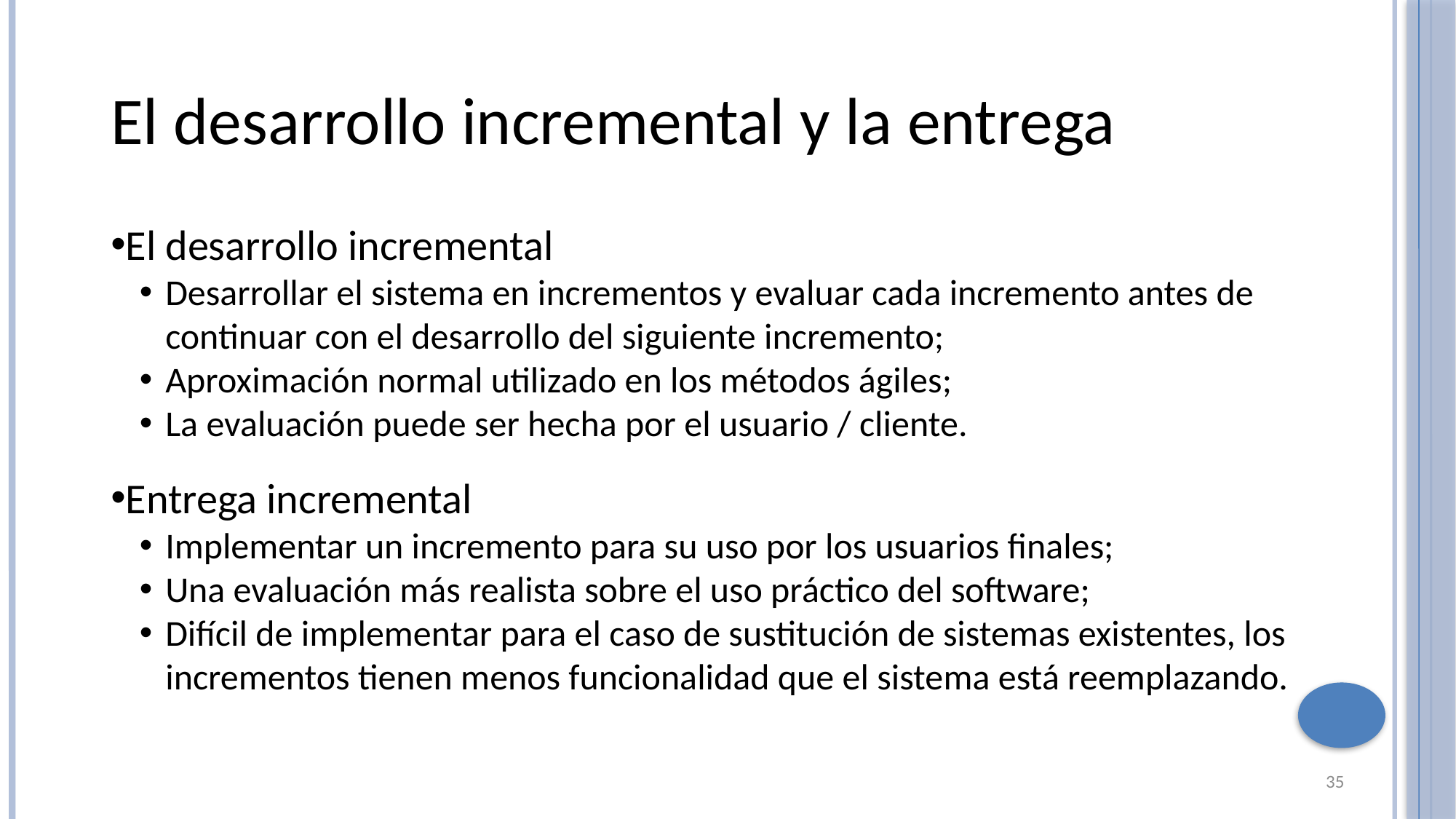

El desarrollo incremental y la entrega
El desarrollo incremental
Desarrollar el sistema en incrementos y evaluar cada incremento antes de continuar con el desarrollo del siguiente incremento;
Aproximación normal utilizado en los métodos ágiles;
La evaluación puede ser hecha por el usuario / cliente.

Entrega incremental
Implementar un incremento para su uso por los usuarios finales;
Una evaluación más realista sobre el uso práctico del software;
Difícil de implementar para el caso de sustitución de sistemas existentes, los incrementos tienen menos funcionalidad que el sistema está reemplazando.
35